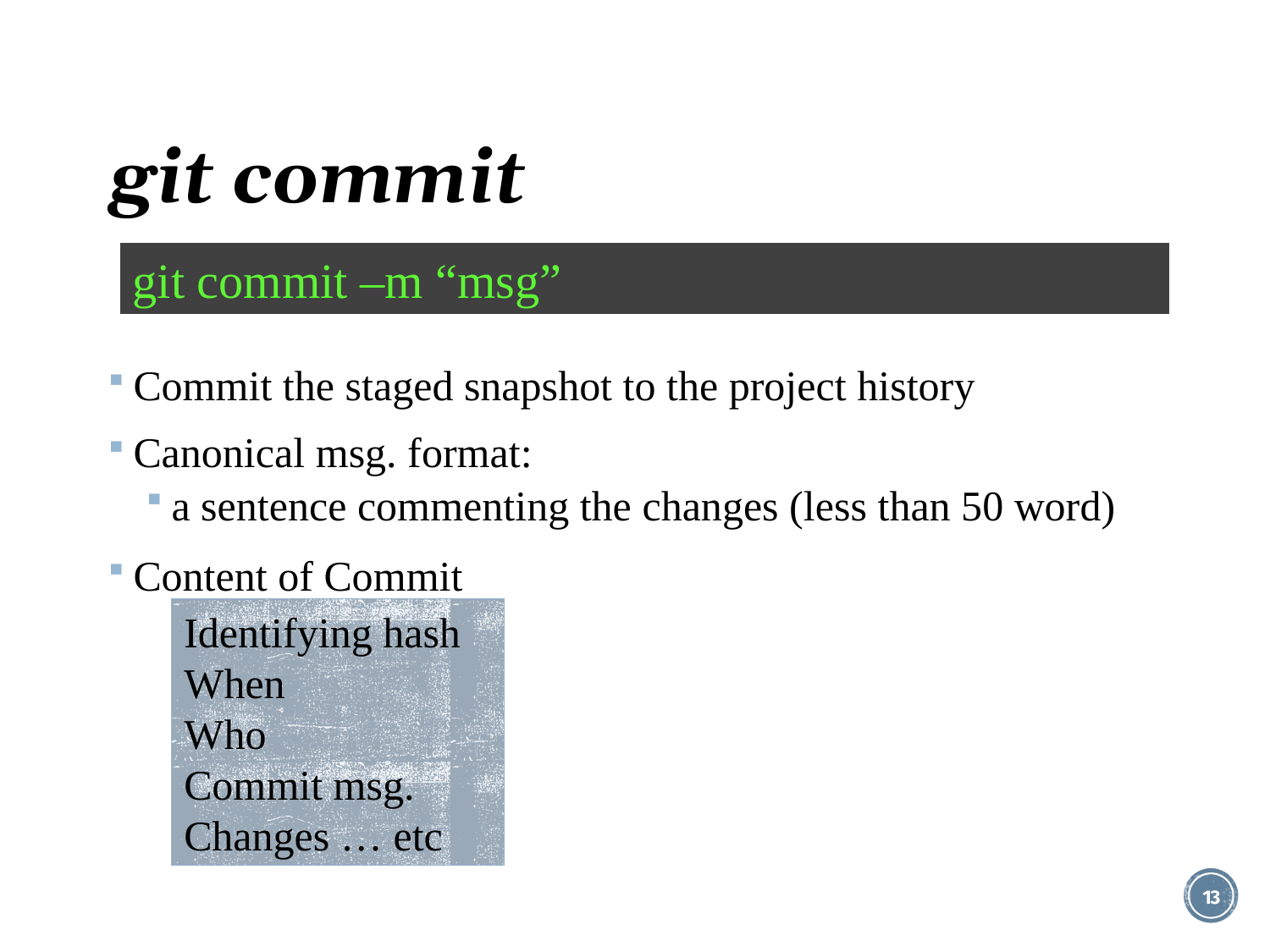

# git commit
git commit –m “msg”

Commit the staged snapshot to the project history
Canonical msg. format:
a sentence commenting the changes (less than 50 word)
Content of Commit

Identifying hash
When
Who
Commit msg.
Changes … etc
13